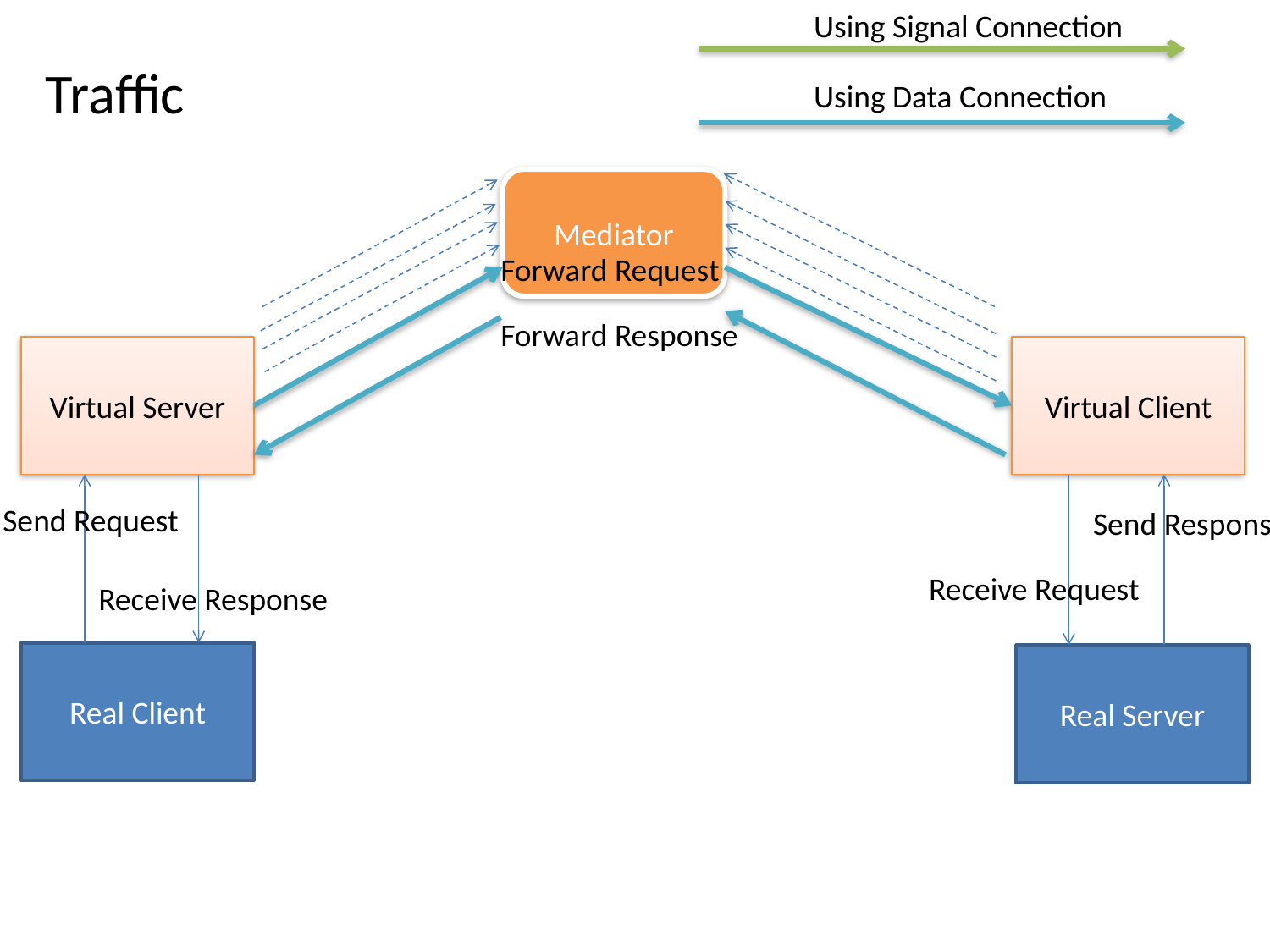

Using Signal Connection
Traffic
Using Data Connection
Mediator
Forward Request
Forward Response
Virtual Server
Virtual Client
Send Request
Send Response
Receive Request
Receive Response
Real Client
Real Server